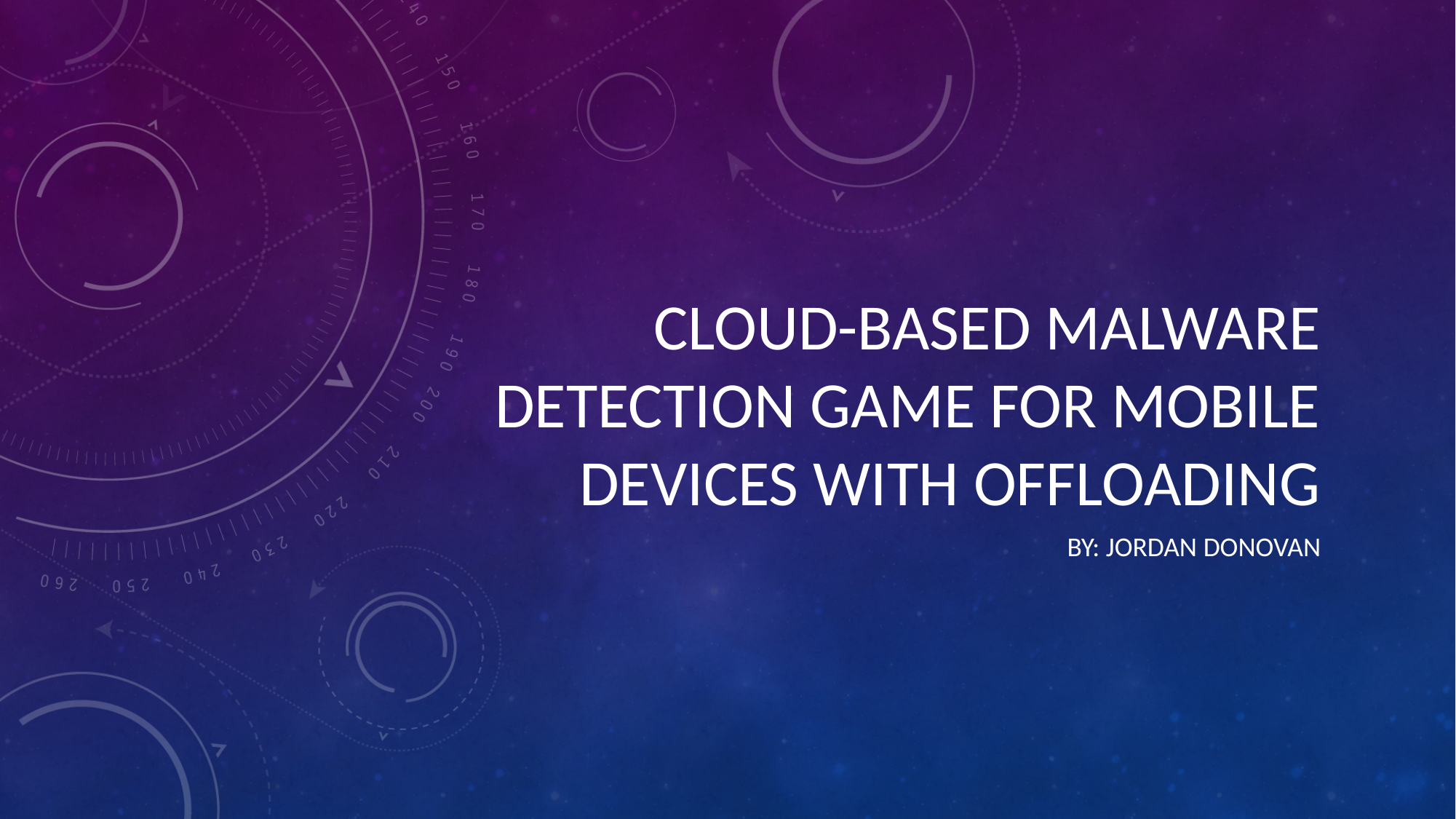

# Cloud-Based Malware Detection Game for Mobile Devices with Offloading
By: Jordan Donovan